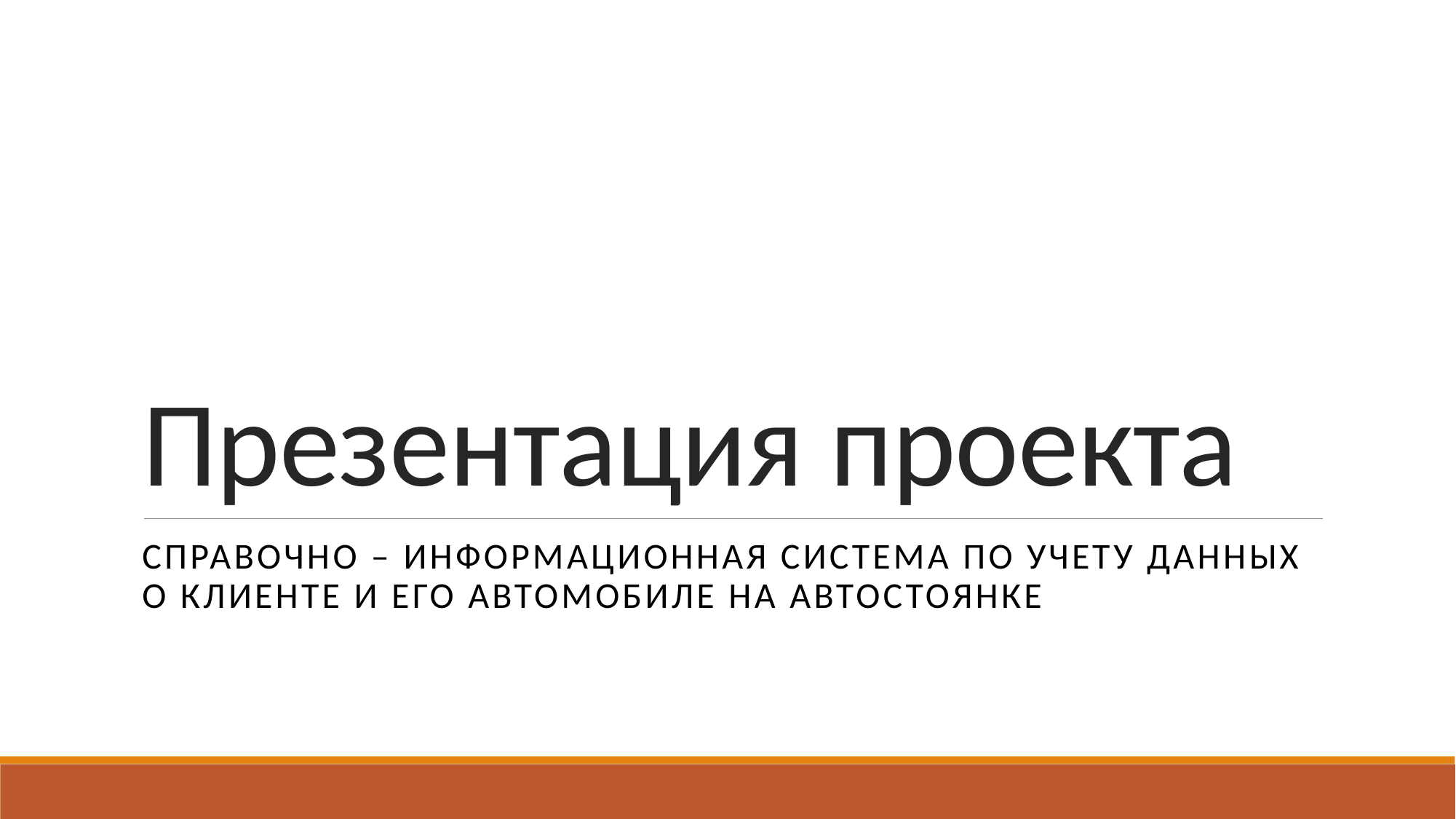

# Презентация проекта
Справочно – информационная система по учету данных о клиенте и его автомобиле на автостоянке